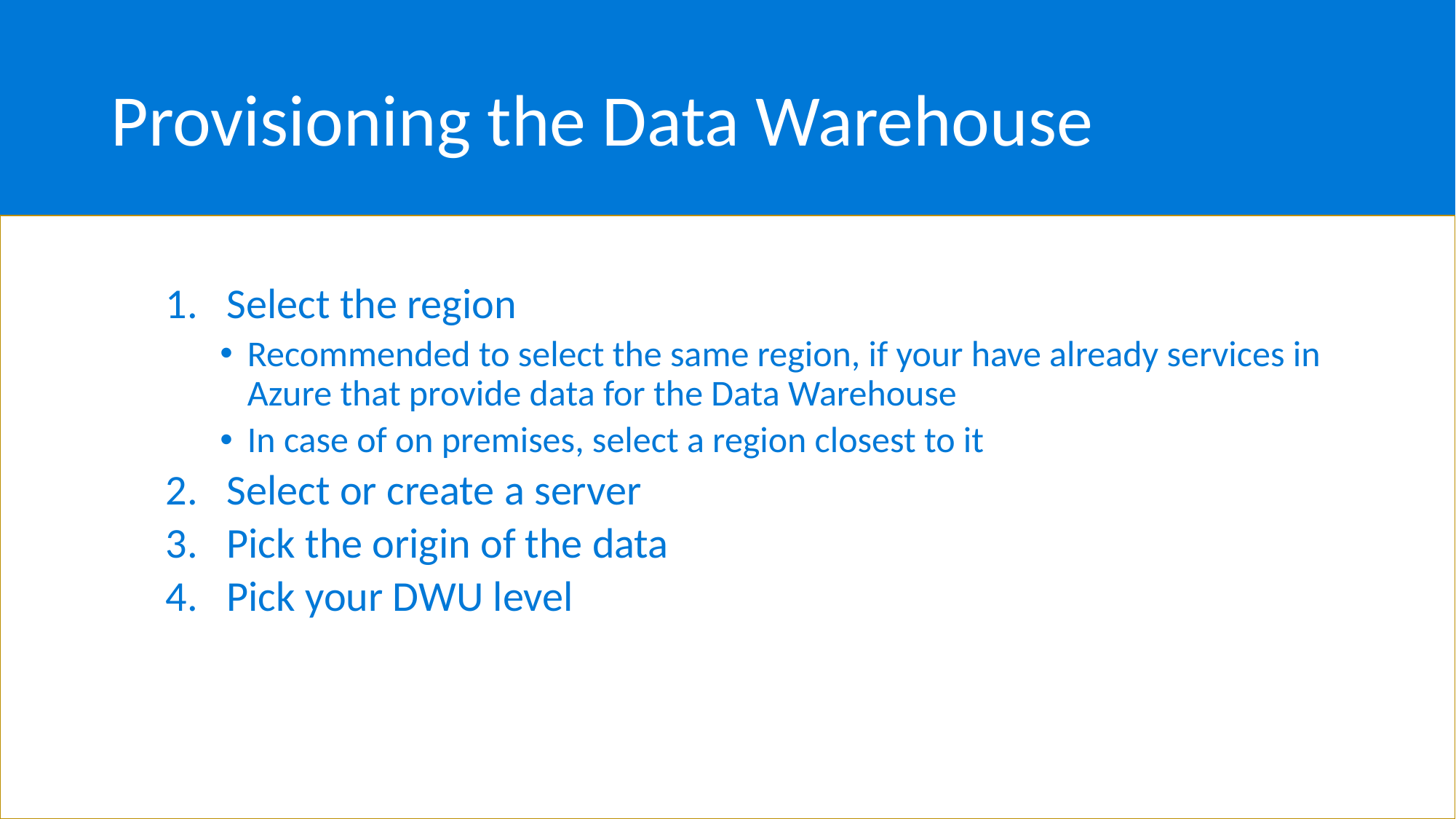

# Provisioning the Data Warehouse

Select the region
Recommended to select the same region, if your have already services in Azure that provide data for the Data Warehouse
In case of on premises, select a region closest to it
Select or create a server
Pick the origin of the data
Pick your DWU level